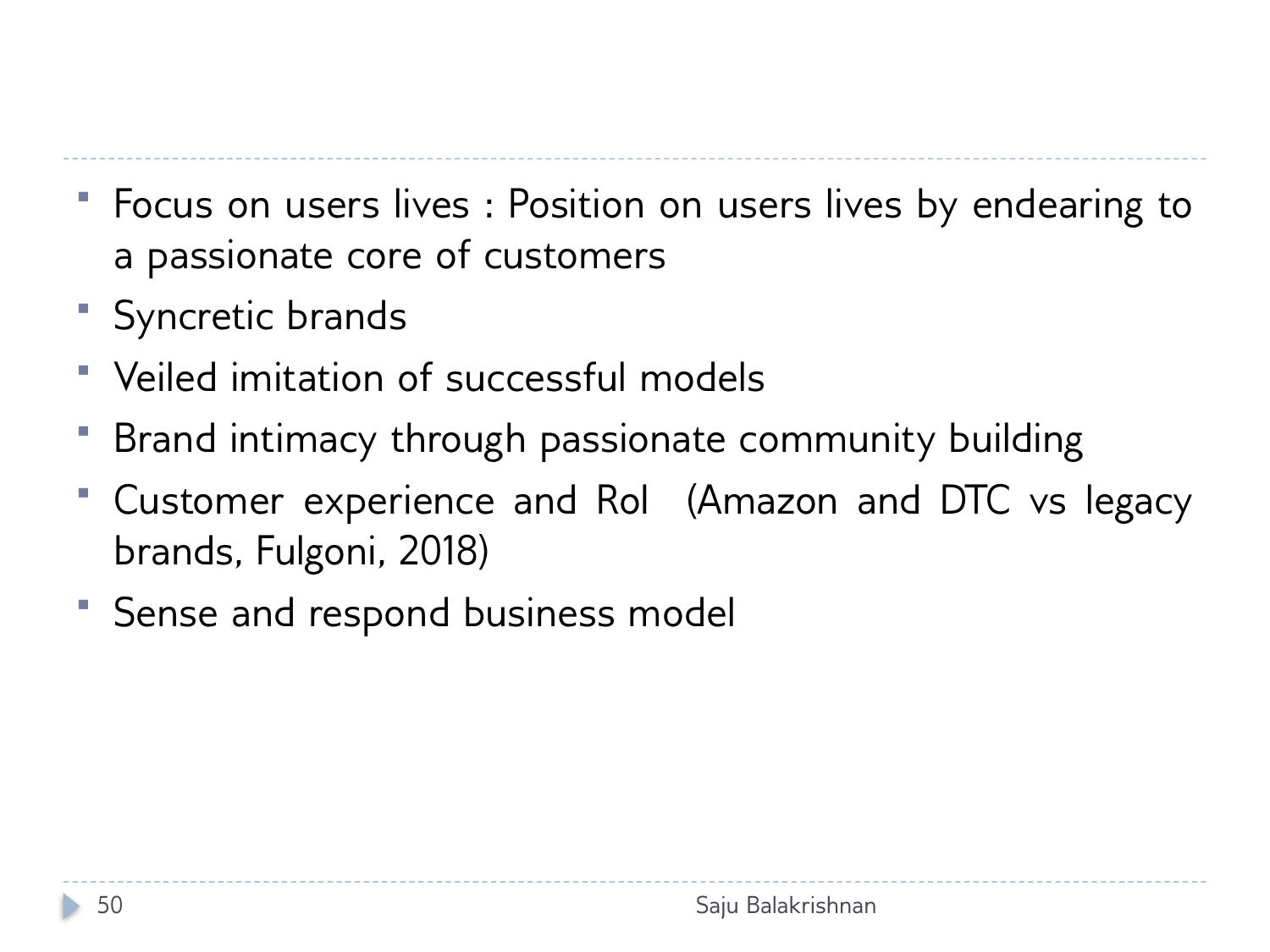

#
Focus on users lives : Position on users lives by endearing to a passionate core of customers
Syncretic brands
Veiled imitation of successful models
Brand intimacy through passionate community building
Customer experience and RoI  (Amazon and DTC vs legacy brands, Fulgoni, 2018)
Sense and respond business model

50
Saju Balakrishnan